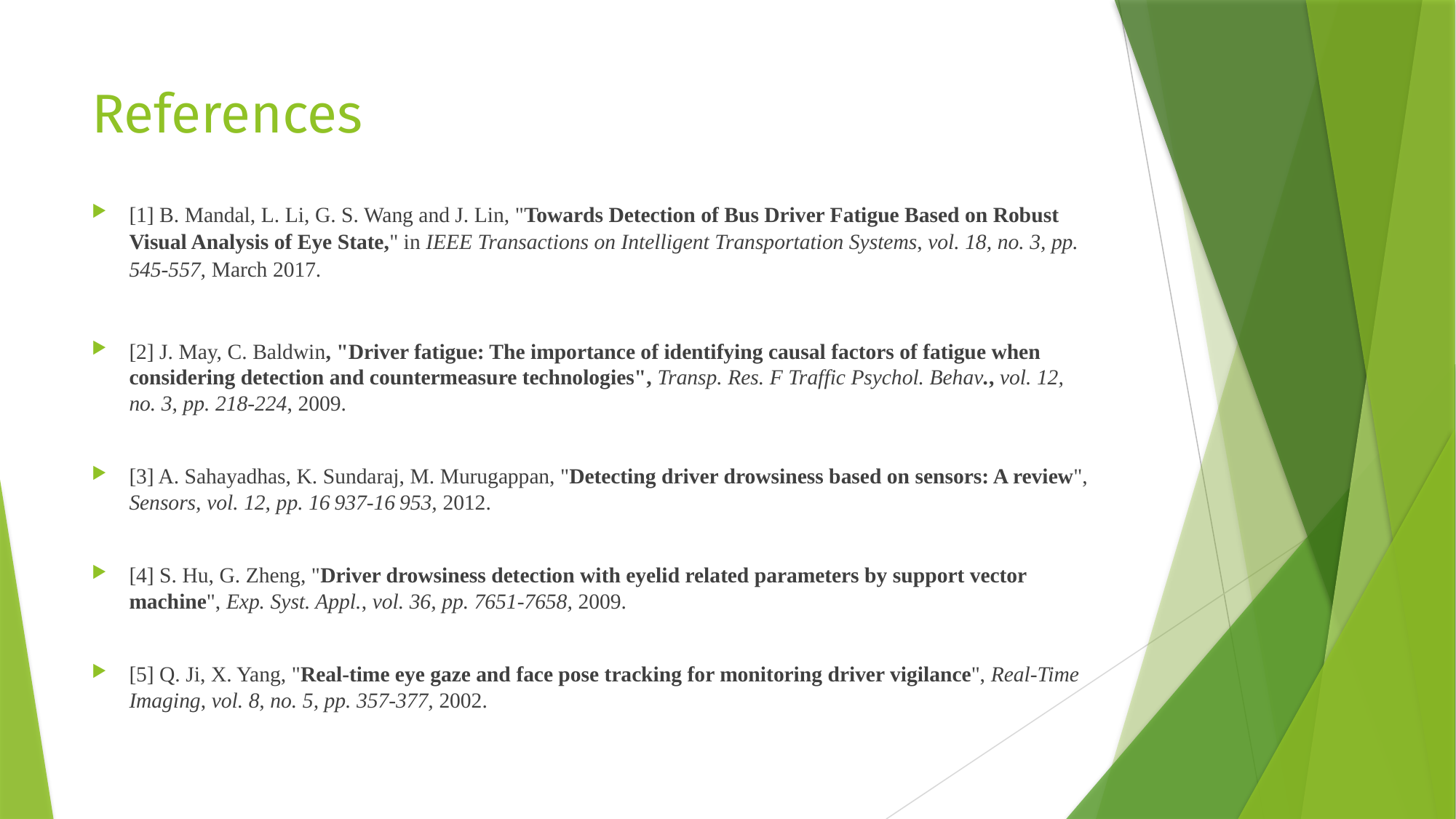

# References
[1] B. Mandal, L. Li, G. S. Wang and J. Lin, "Towards Detection of Bus Driver Fatigue Based on Robust Visual Analysis of Eye State," in IEEE Transactions on Intelligent Transportation Systems, vol. 18, no. 3, pp. 545-557, March 2017.

[2] J. May, C. Baldwin, "Driver fatigue: The importance of identifying causal factors of fatigue when considering detection and countermeasure technologies", Transp. Res. F Traffic Psychol. Behav., vol. 12, no. 3, pp. 218-224, 2009.

[3] A. Sahayadhas, K. Sundaraj, M. Murugappan, "Detecting driver drowsiness based on sensors: A review", Sensors, vol. 12, pp. 16 937-16 953, 2012.

[4] S. Hu, G. Zheng, "Driver drowsiness detection with eyelid related parameters by support vector machine", Exp. Syst. Appl., vol. 36, pp. 7651-7658, 2009.

[5] Q. Ji, X. Yang, "Real-time eye gaze and face pose tracking for monitoring driver vigilance", Real-Time Imaging, vol. 8, no. 5, pp. 357-377, 2002.